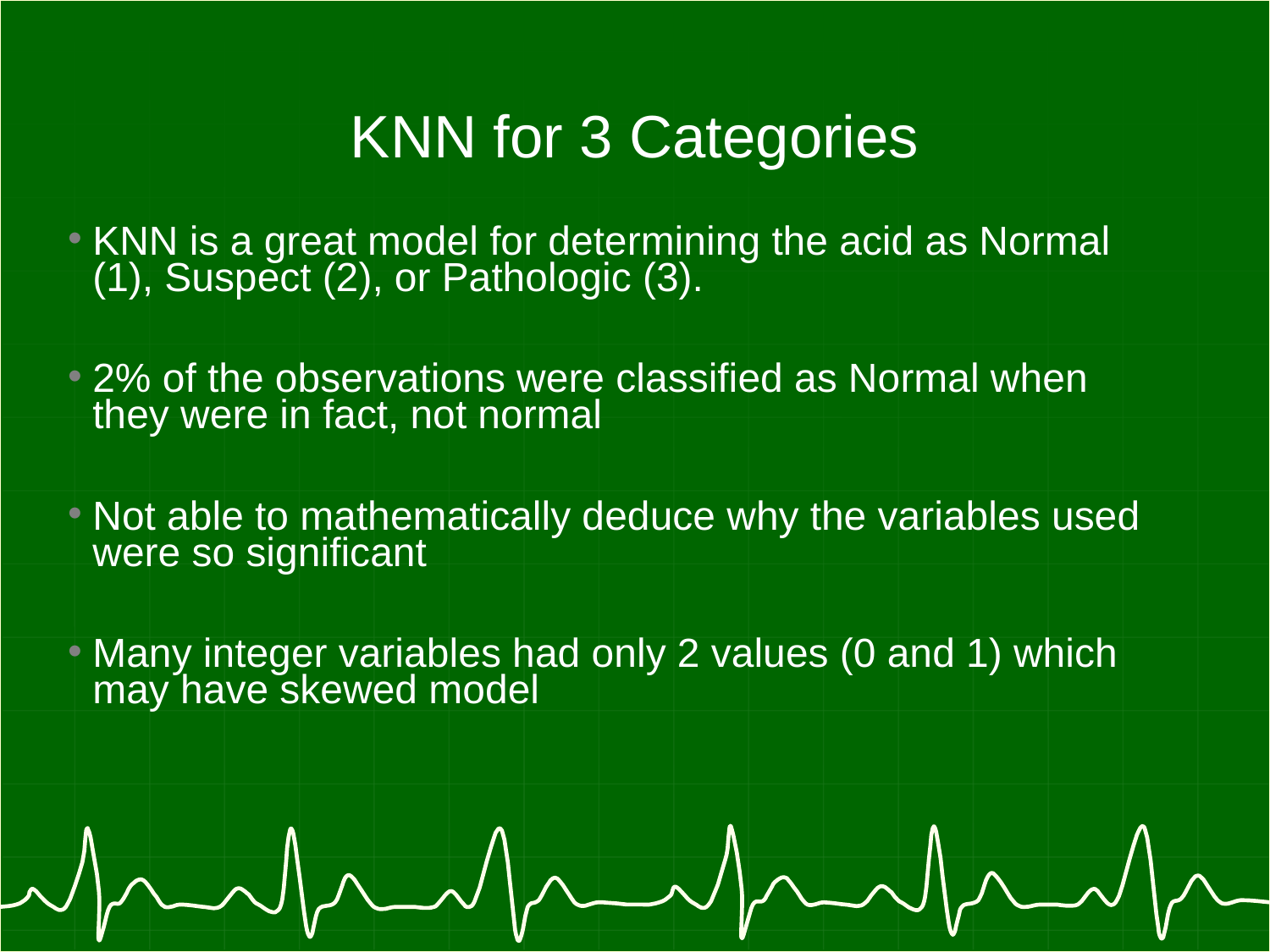

# KNN for 3 Categories
KNN is a great model for determining the acid as Normal (1), Suspect (2), or Pathologic (3).

2% of the observations were classified as Normal when they were in fact, not normal

Not able to mathematically deduce why the variables used were so significant

Many integer variables had only 2 values (0 and 1) which may have skewed model